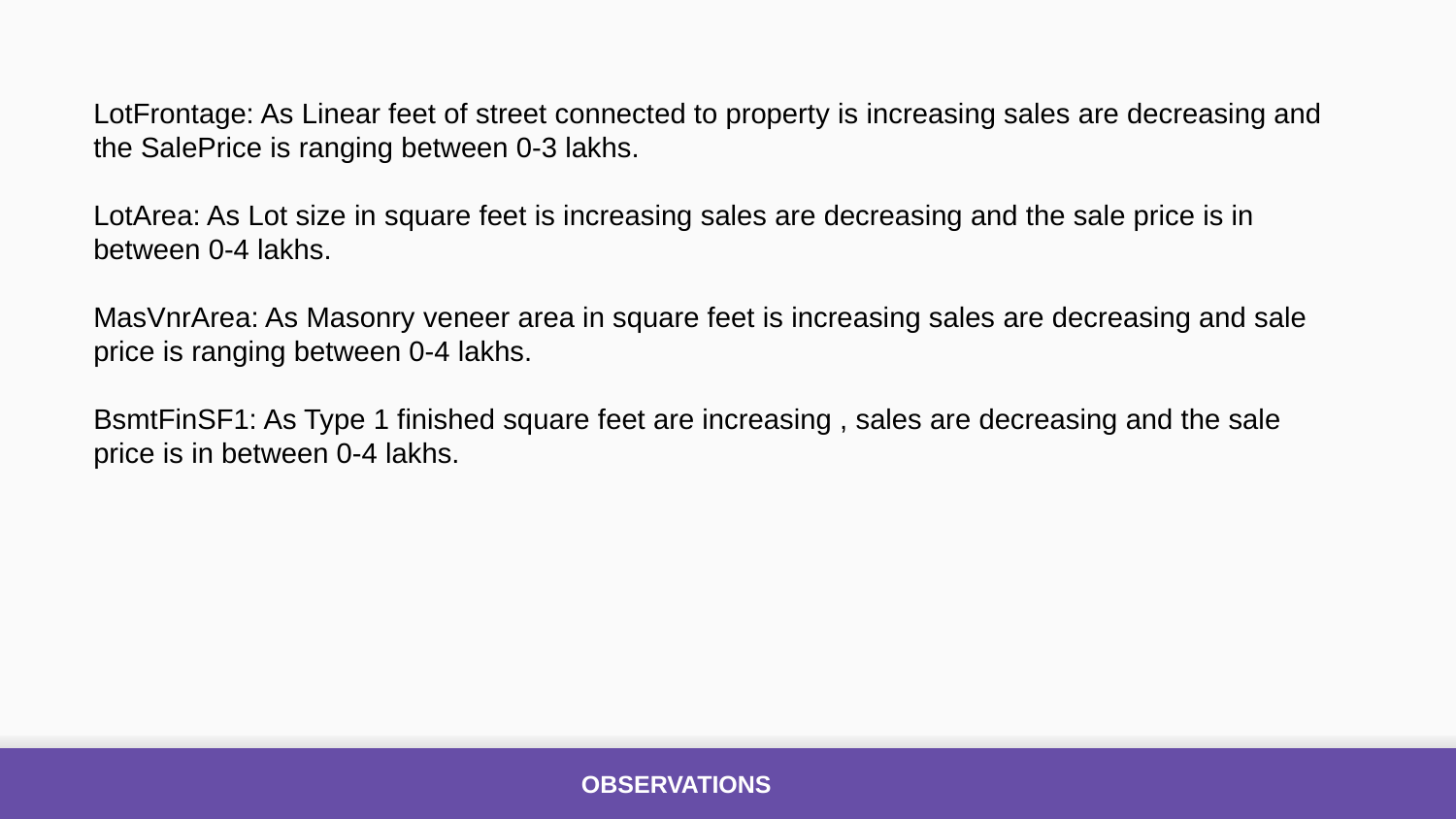

LotFrontage: As Linear feet of street connected to property is increasing sales are decreasing and the SalePrice is ranging between 0-3 lakhs.

LotArea: As Lot size in square feet is increasing sales are decreasing and the sale price is in between 0-4 lakhs.

MasVnrArea: As Masonry veneer area in square feet is increasing sales are decreasing and sale price is ranging between 0-4 lakhs.

BsmtFinSF1: As Type 1 finished square feet are increasing , sales are decreasing and the sale price is in between 0-4 lakhs.
OBSERVATIONS